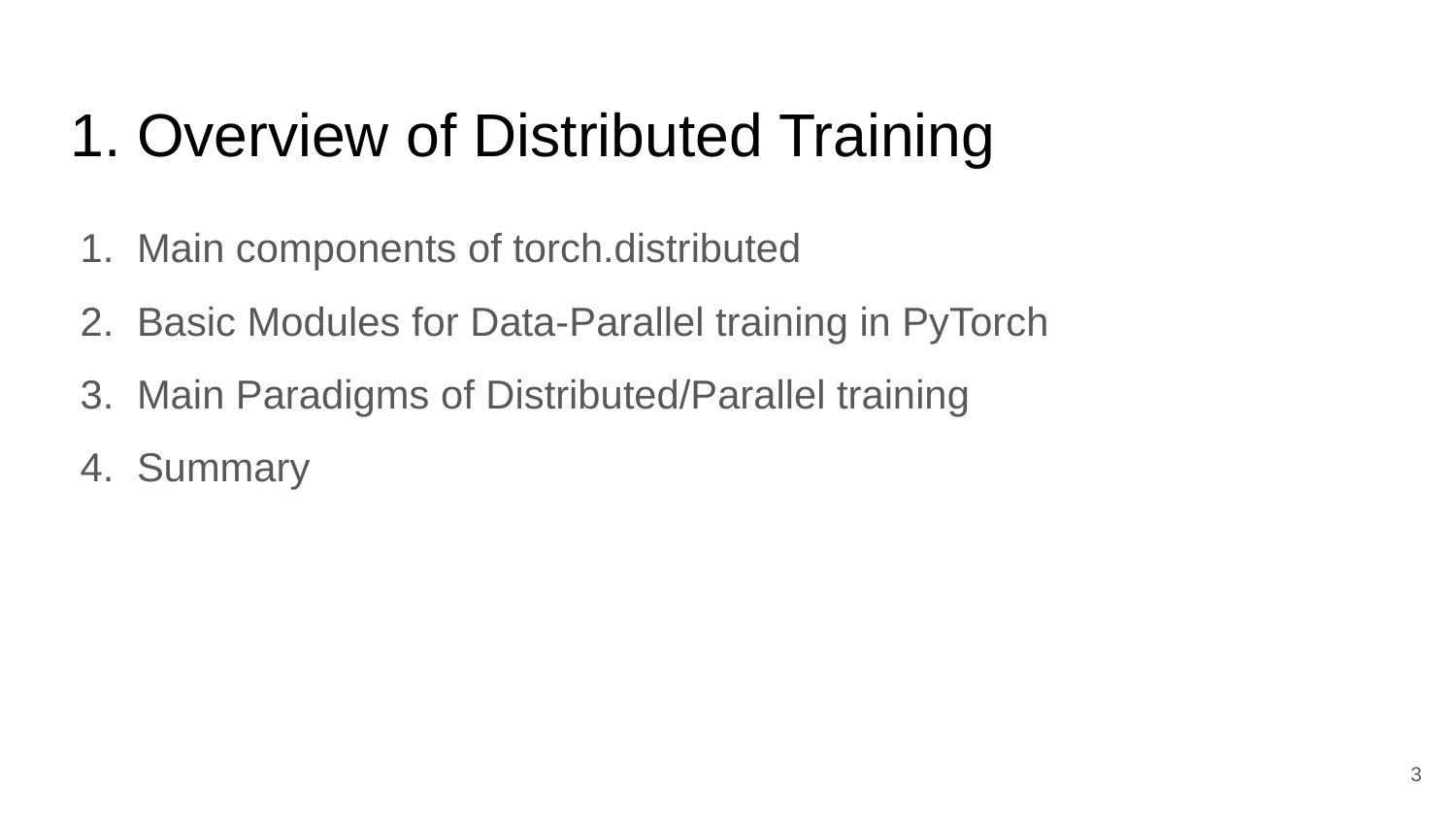

# Overview of Distributed Training
Main components of torch.distributed
Basic Modules for Data-Parallel training in PyTorch
Main Paradigms of Distributed/Parallel training
Summary
3